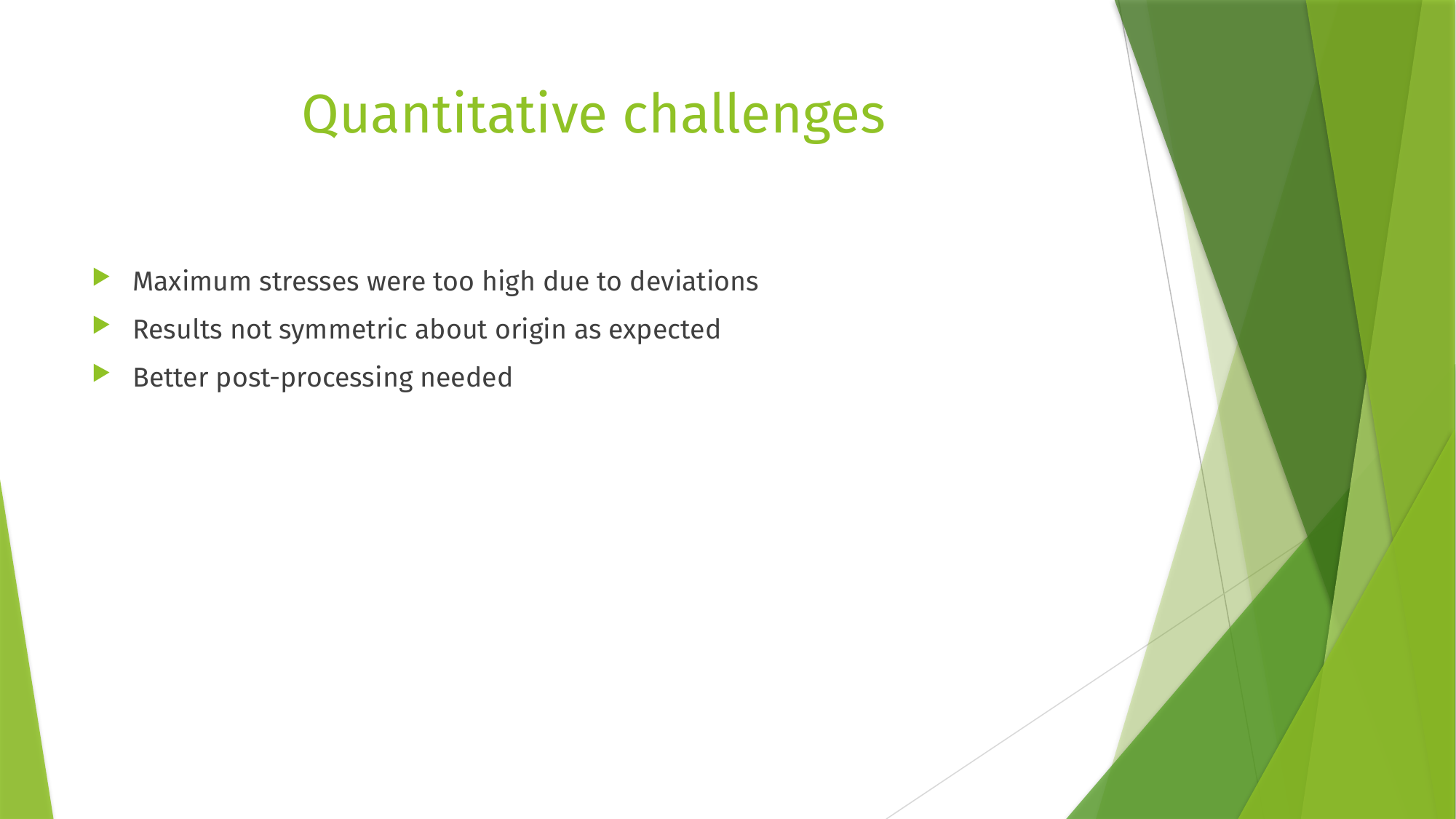

# Quantitative challenges
Maximum stresses were too high due to deviations
Results not symmetric about origin as expected
Better post-processing needed